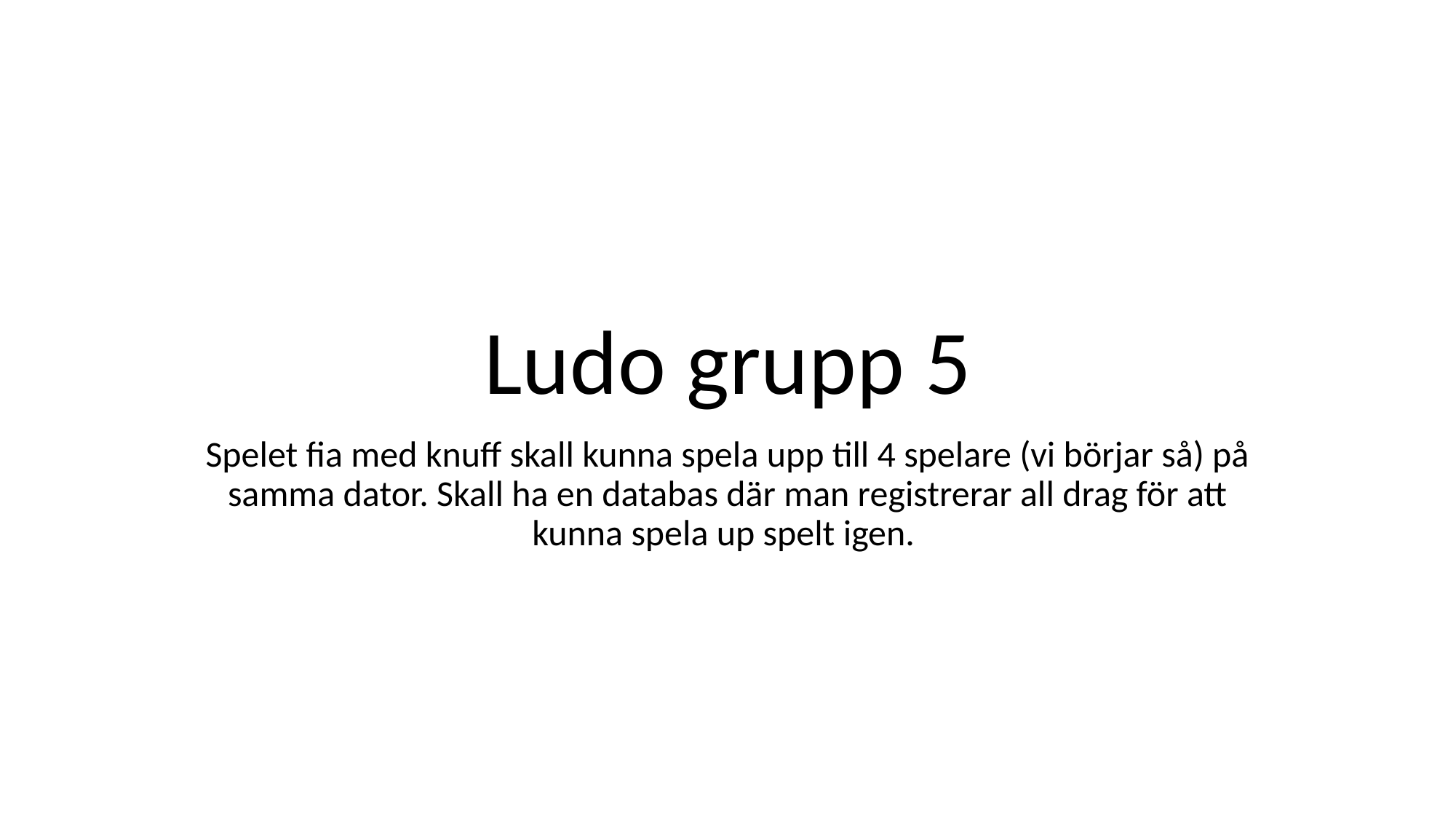

# Ludo grupp 5
Spelet fia med knuff skall kunna spela upp till 4 spelare (vi börjar så) på samma dator. Skall ha en databas där man registrerar all drag för att kunna spela up spelt igen.